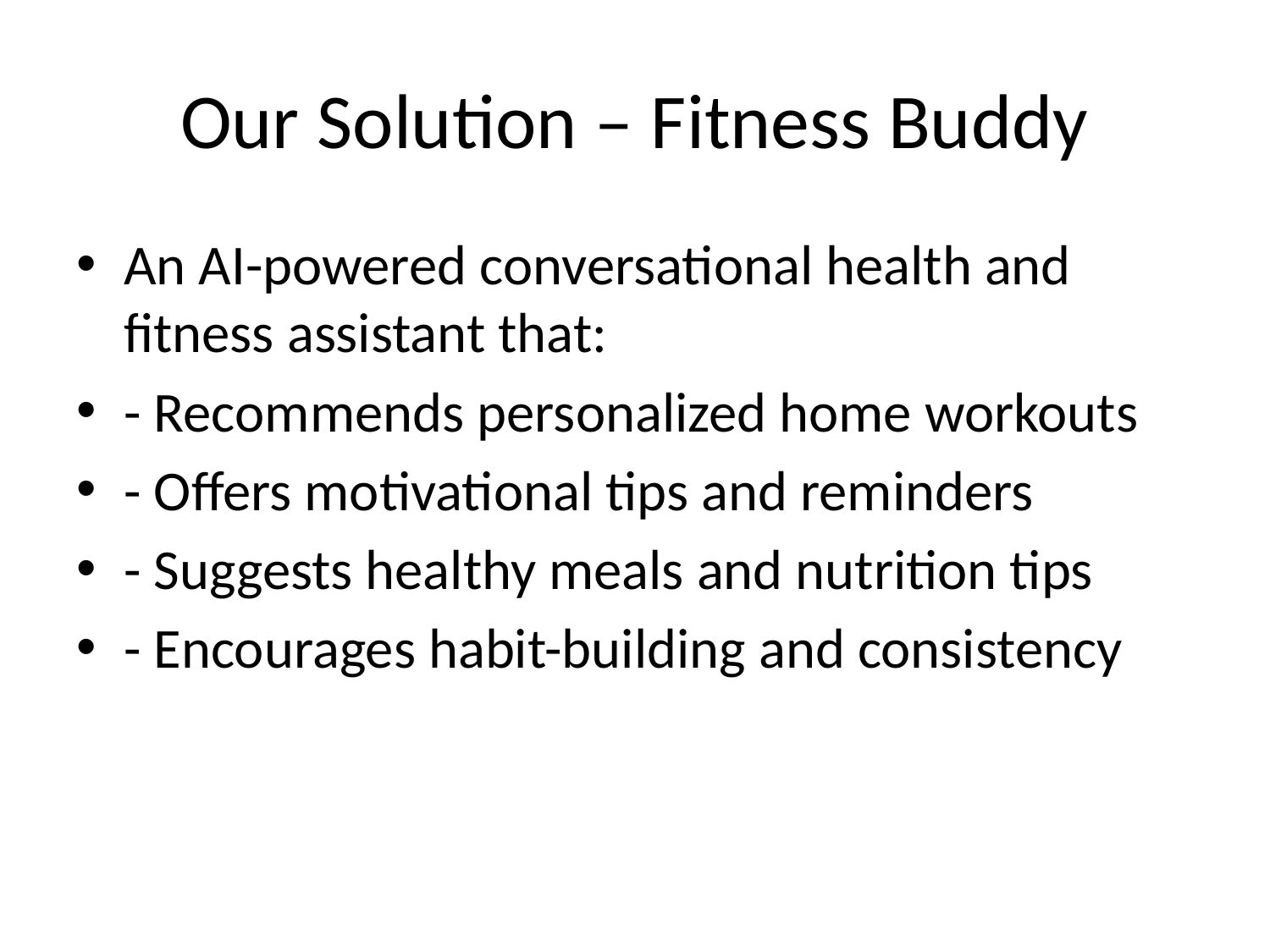

# Our Solution – Fitness Buddy
An AI-powered conversational health and fitness assistant that:
- Recommends personalized home workouts
- Offers motivational tips and reminders
- Suggests healthy meals and nutrition tips
- Encourages habit-building and consistency